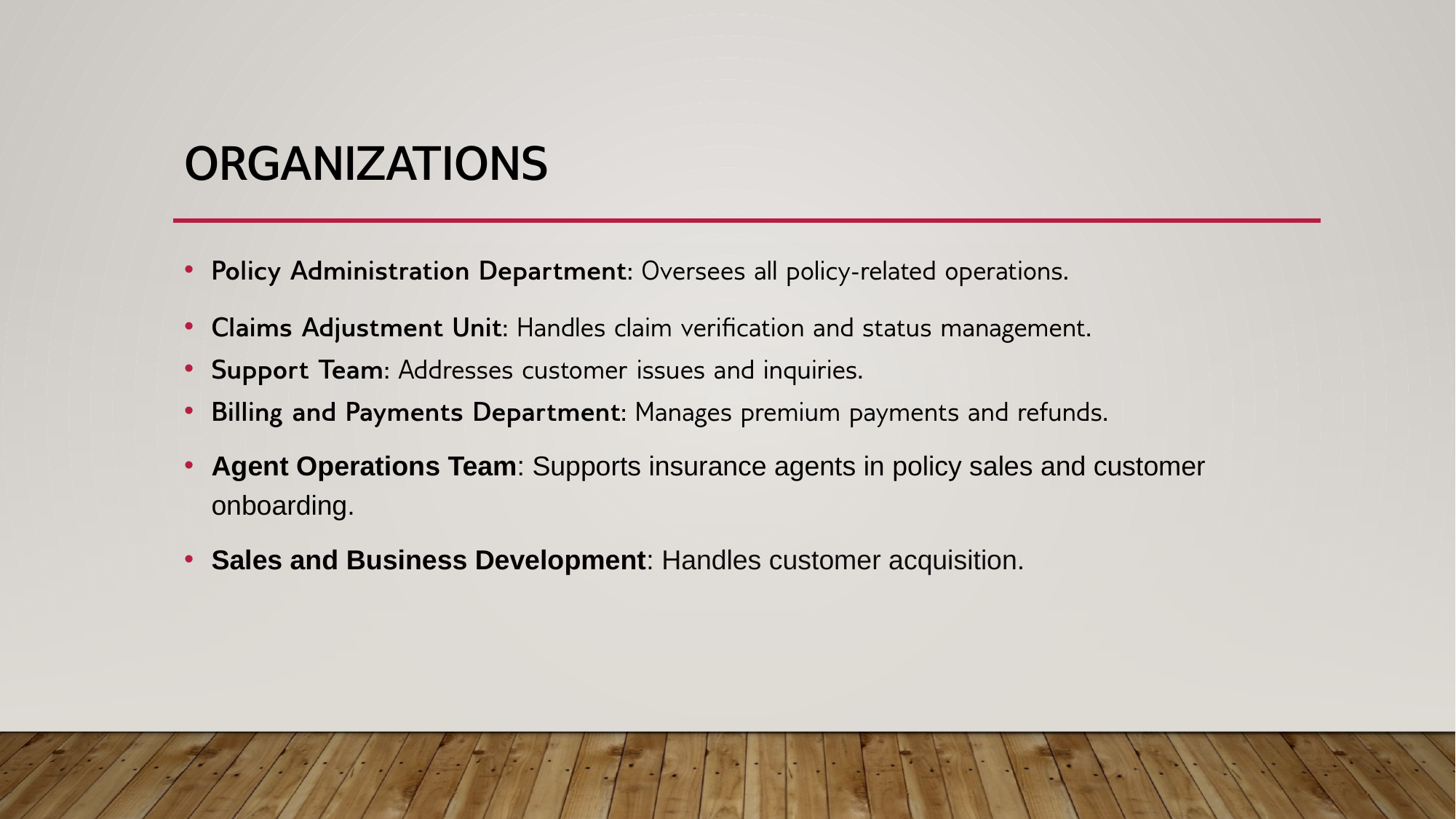

# Organizations
Policy Administration Department: Oversees all policy-related operations.
Claims Adjustment Unit: Handles claim verification and status management.
Support Team: Addresses customer issues and inquiries.
Billing and Payments Department: Manages premium payments and refunds.
Agent Operations Team: Supports insurance agents in policy sales and customer onboarding.
Sales and Business Development: Handles customer acquisition.